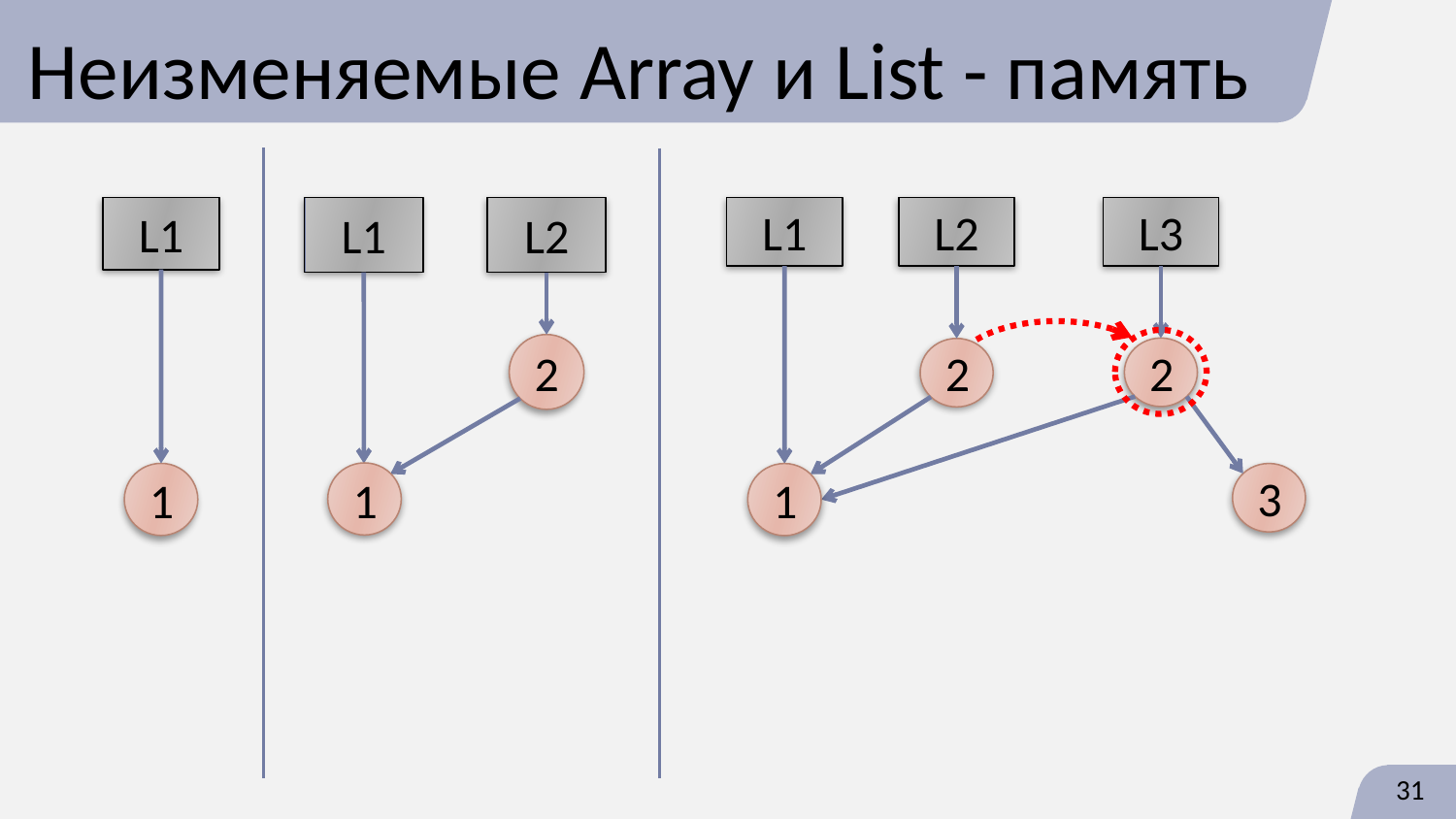

# Неизменяемые Array и List - память
L1
1
L1
L2
2
1
L1
L2
2
1
L3
2

3
31